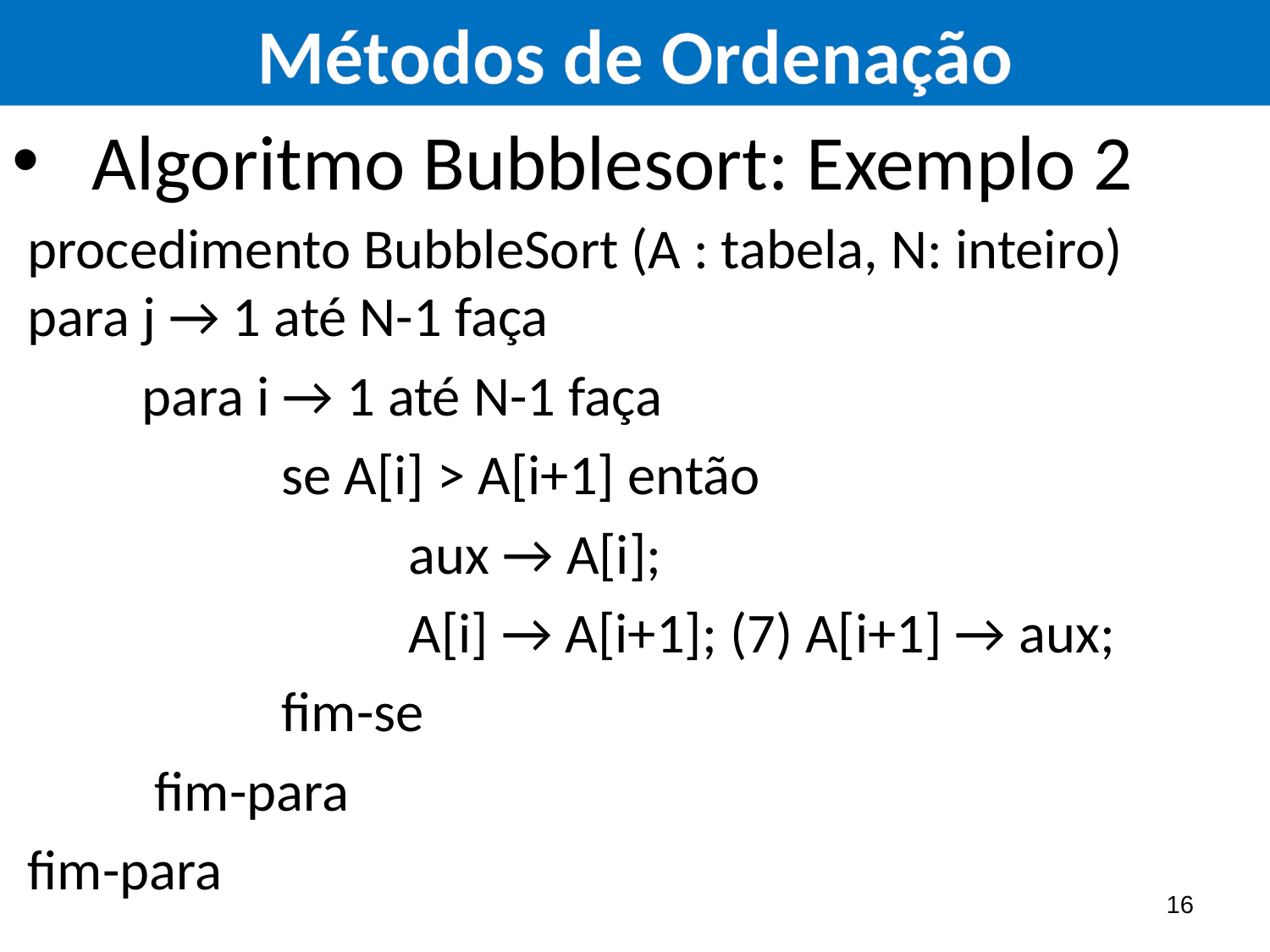

Algoritmo Bubblesort: Exemplo 2
procedimento BubbleSort (A : tabela, N: inteiro)    para j → 1 até N-1 faça
         para i → 1 até N-1 faça
		se A[i] > A[i+1] então
			aux → A[i];
			A[i] → A[i+1]; (7) A[i+1] → aux;
		fim-se
	fim-para
fim-para
16